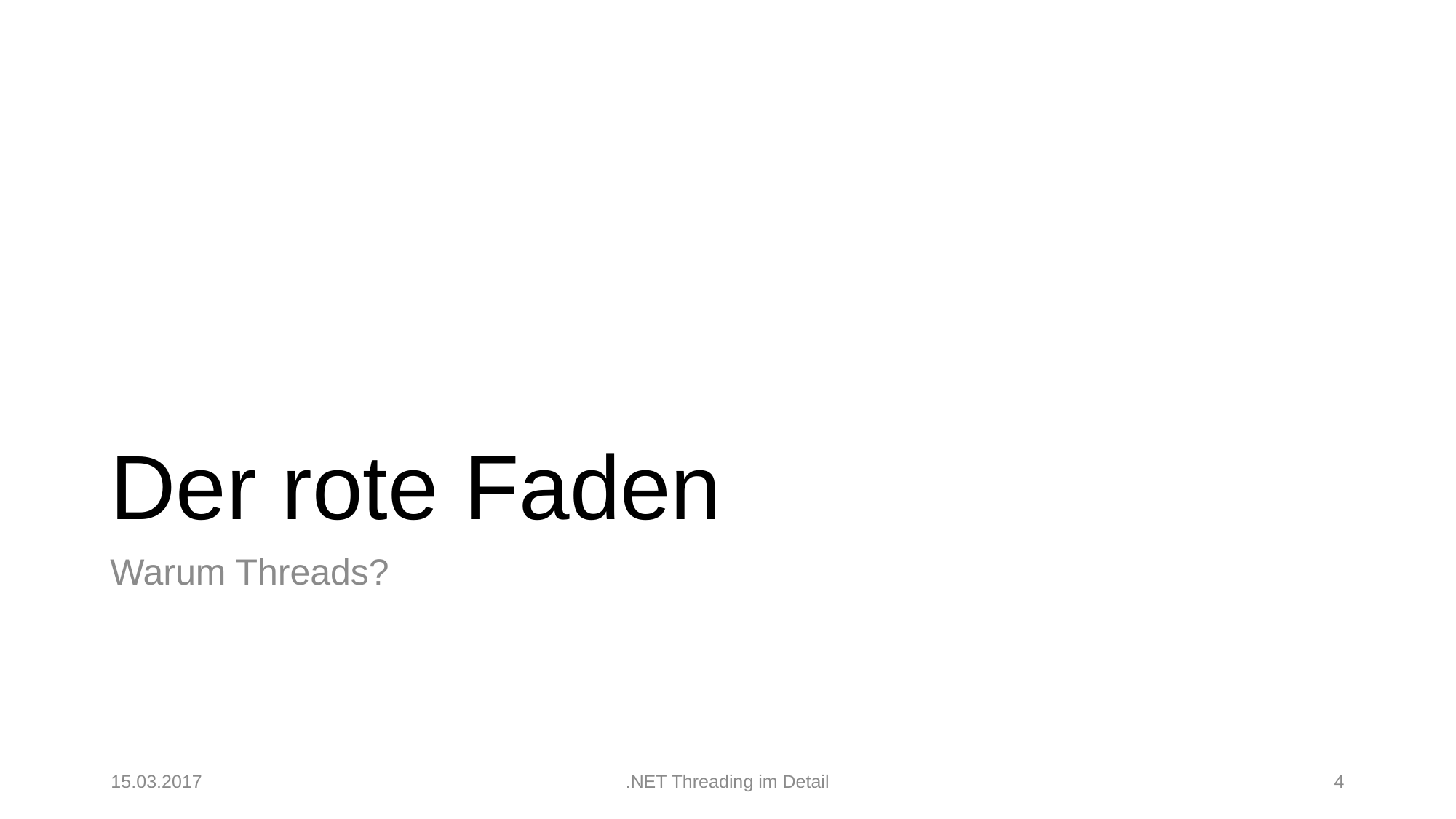

# Der rote Faden
Warum Threads?
15.03.2017
.NET Threading im Detail
4